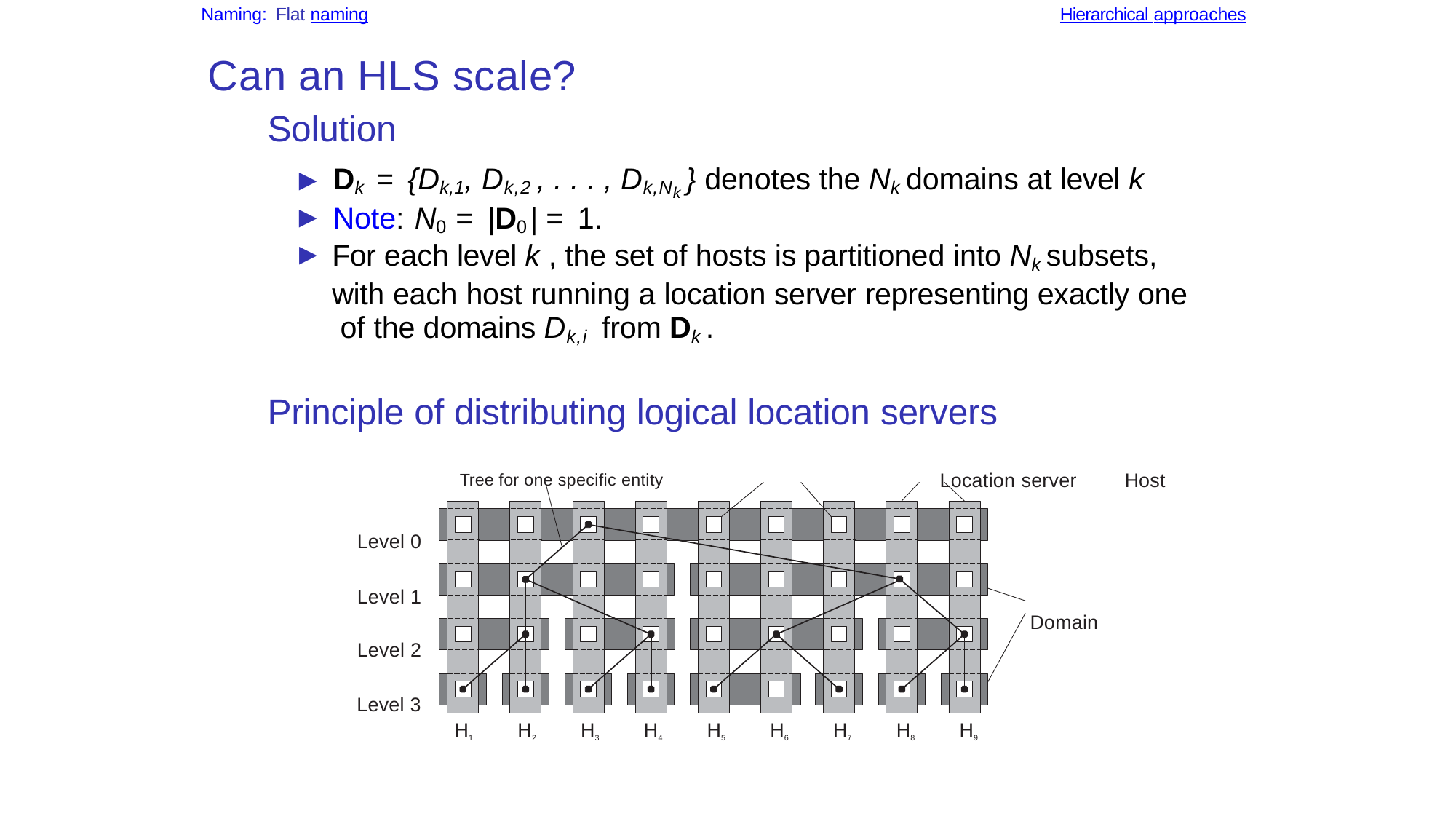

Hierarchical approaches
Naming: Flat naming
Can an HLS scale?
Solution
Dk = {Dk,1, Dk,2 , . . . , Dk,Nk } denotes the Nk domains at level k
Note: N0 = |D0| = 1.
For each level k , the set of hosts is partitioned into Nk subsets,  with each host running a location server representing exactly one  of the domains Dk,i from Dk .

Principle of distributing logical location servers
Tree for one specific entity	Location server	Host

Level 0

Level 1
Domain
Level 2

Level 3

H1
H2
H3
H4
H5
H6
H7
H8
H9
22 / 46